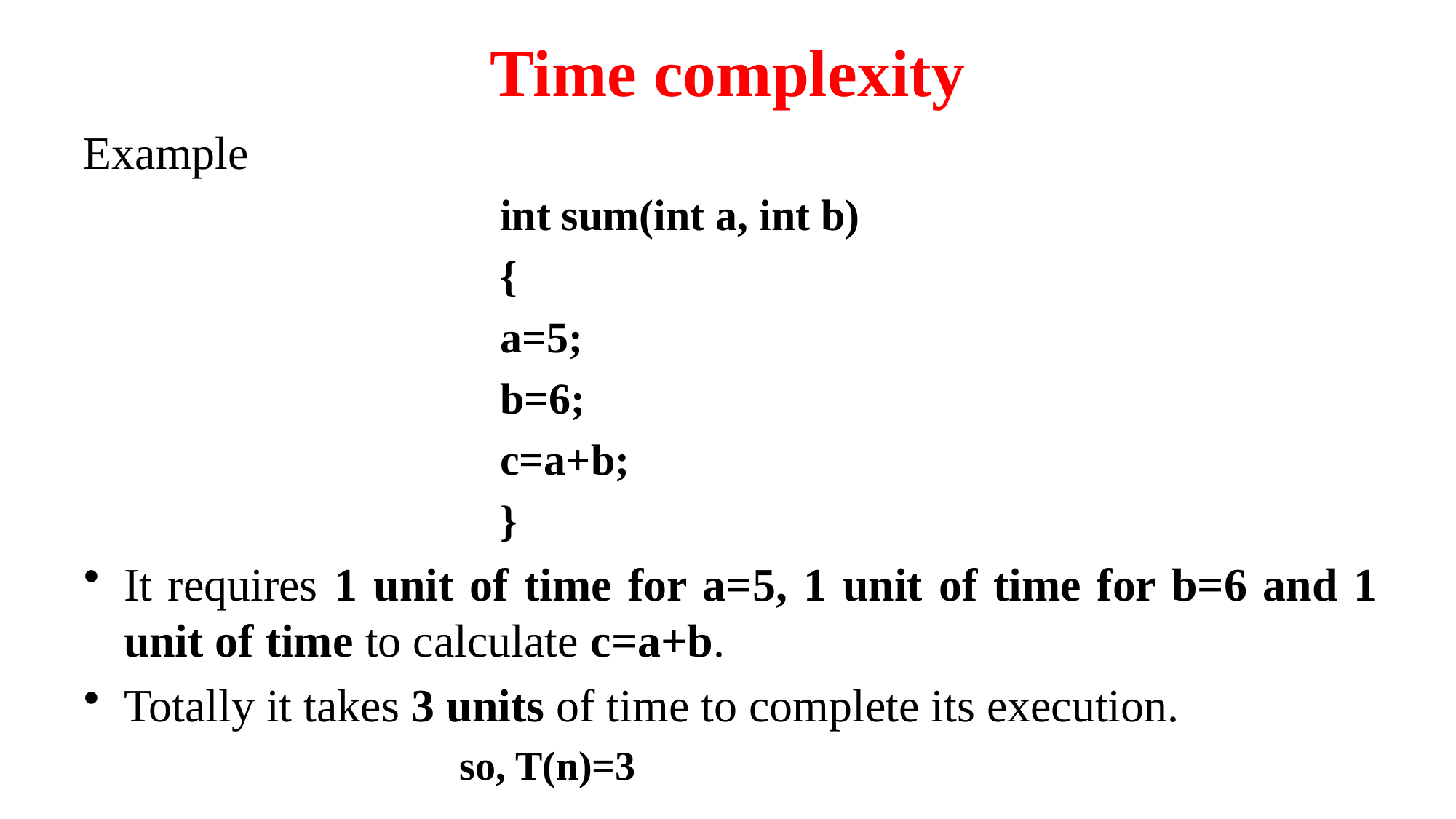

# Time complexity
Example
int sum(int a, int b)
{
a=5;
b=6;
c=a+b;
}
It requires 1 unit of time for a=5, 1 unit of time for b=6 and 1 unit of time to calculate c=a+b.
Totally it takes 3 units of time to complete its execution.
	so, T(n)=3